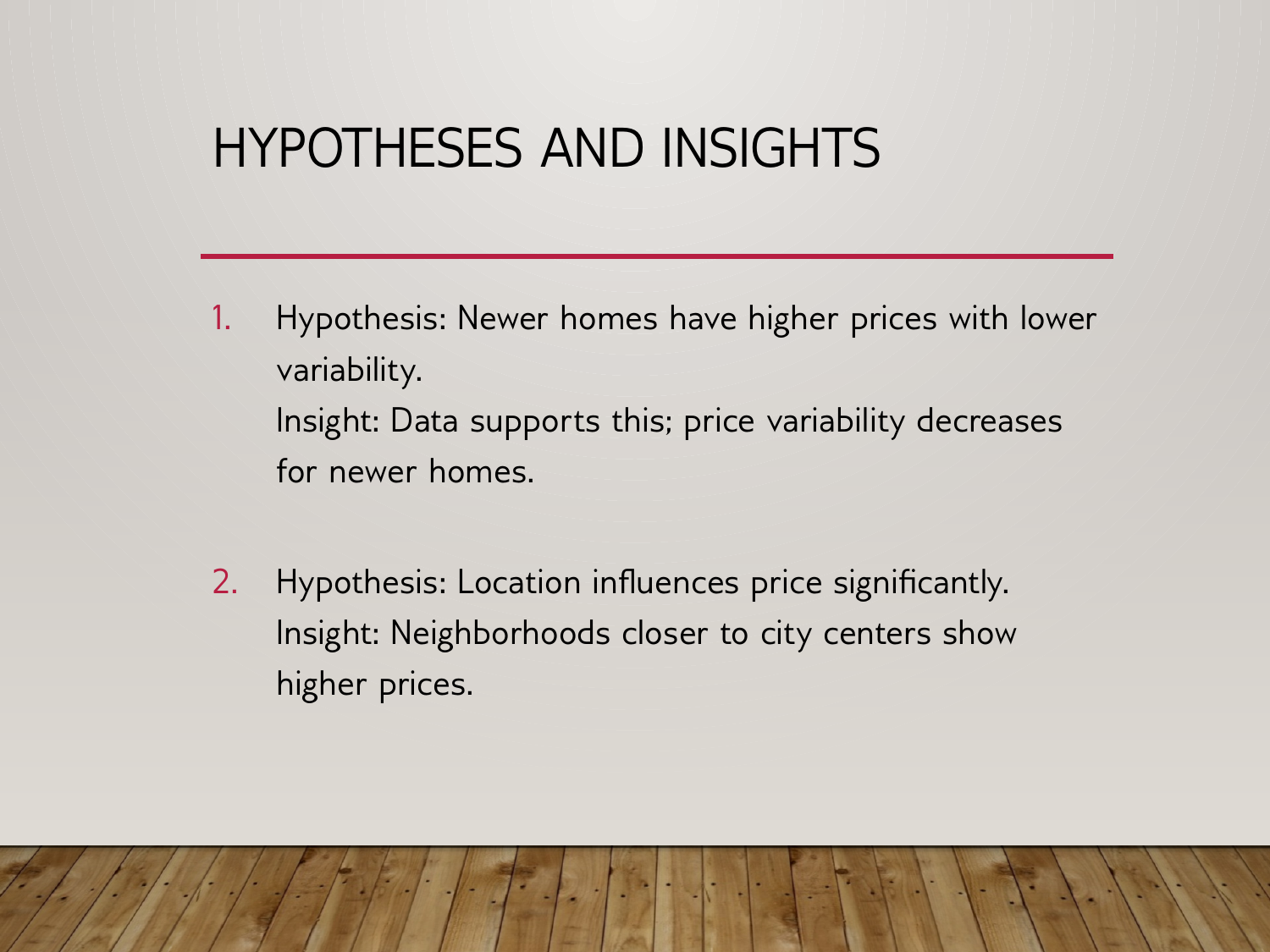

# Hypotheses and Insights
Hypothesis: Newer homes have higher prices with lower variability.
Insight: Data supports this; price variability decreases for newer homes.
Hypothesis: Location influences price significantly.
Insight: Neighborhoods closer to city centers show higher prices.